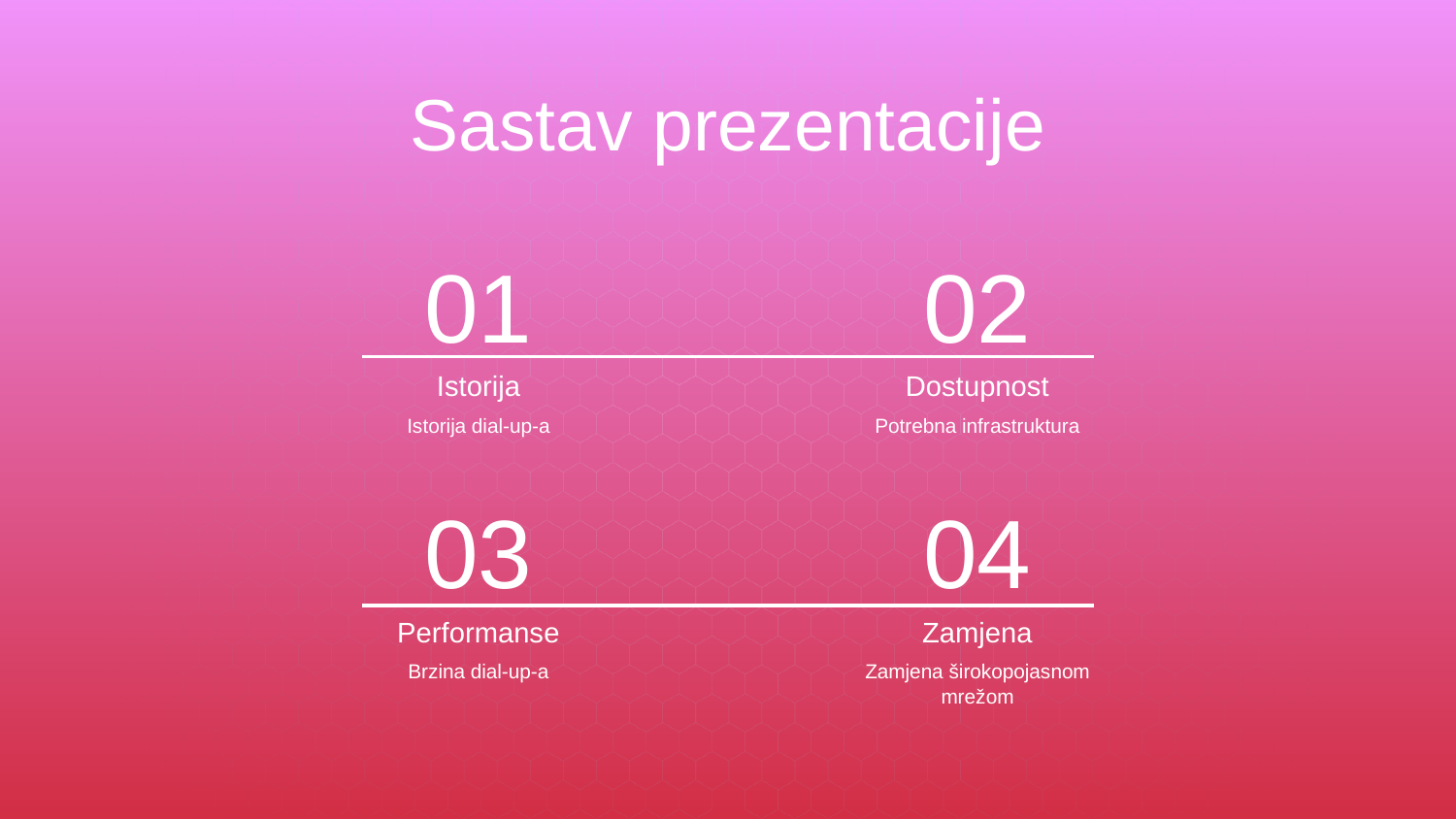

Sastav prezentacije
01
02
# Istorija
Dostupnost
Istorija dial-up-a
Potrebna infrastruktura
03
04
Performanse
Zamjena
Brzina dial-up-a
Zamjena širokopojasnom mrežom